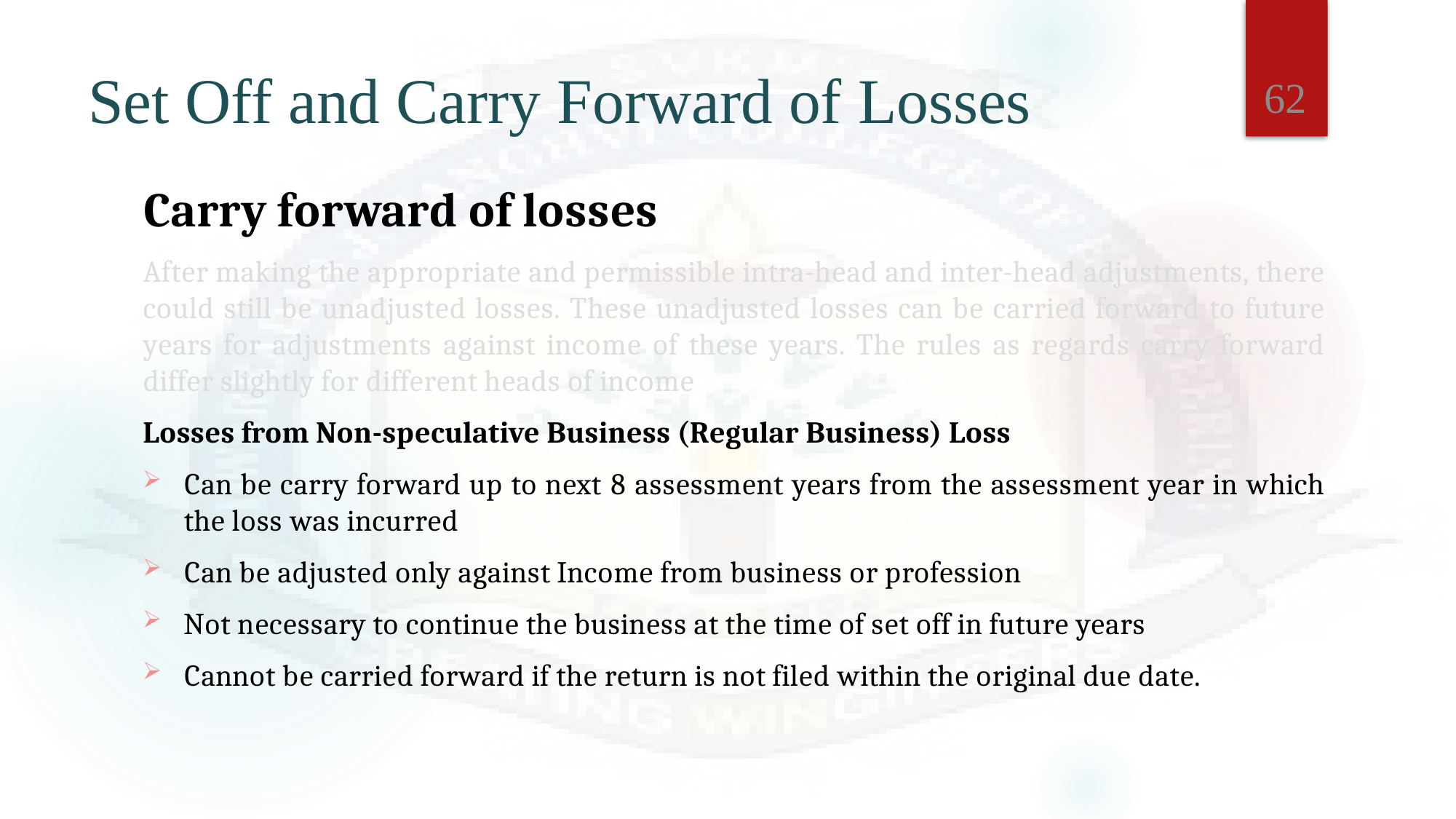

62
# Set Off and Carry Forward of Losses
Carry forward of losses
After making the appropriate and permissible intra-head and inter-head adjustments, there could still be unadjusted losses. These unadjusted losses can be carried forward to future years for adjustments against income of these years. The rules as regards carry forward differ slightly for different heads of income
Losses from Non-speculative Business (Regular Business) Loss
Can be carry forward up to next 8 assessment years from the assessment year in which the loss was incurred
Can be adjusted only against Income from business or profession
Not necessary to continue the business at the time of set off in future years
Cannot be carried forward if the return is not filed within the original due date.